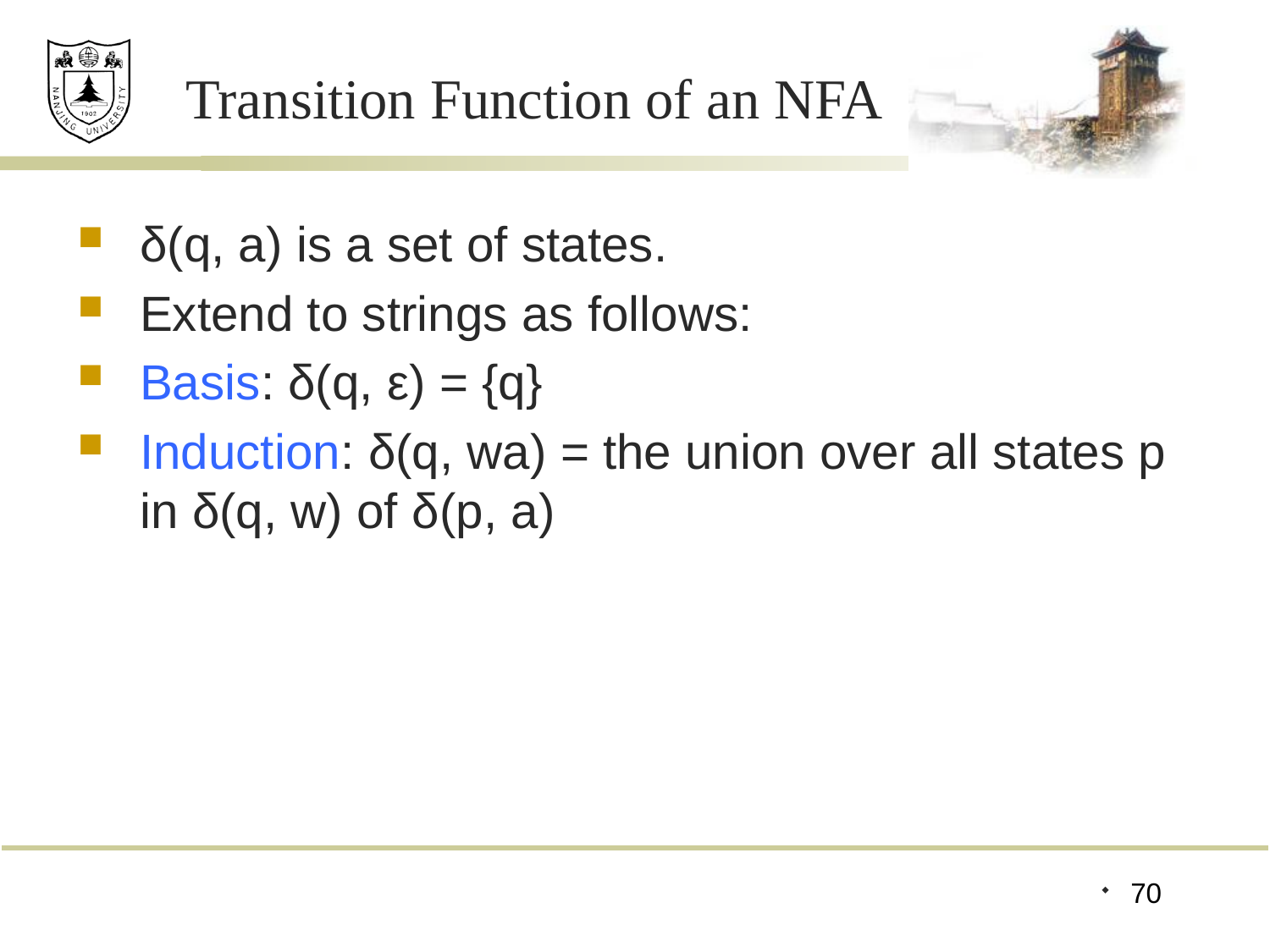

# Transition Function of an NFA
δ(q, a) is a set of states.
Extend to strings as follows:
Basis: δ(q, ε) = {q}
Induction: δ(q, wa) = the union over all states p in δ(q, w) of δ(p, a)
70